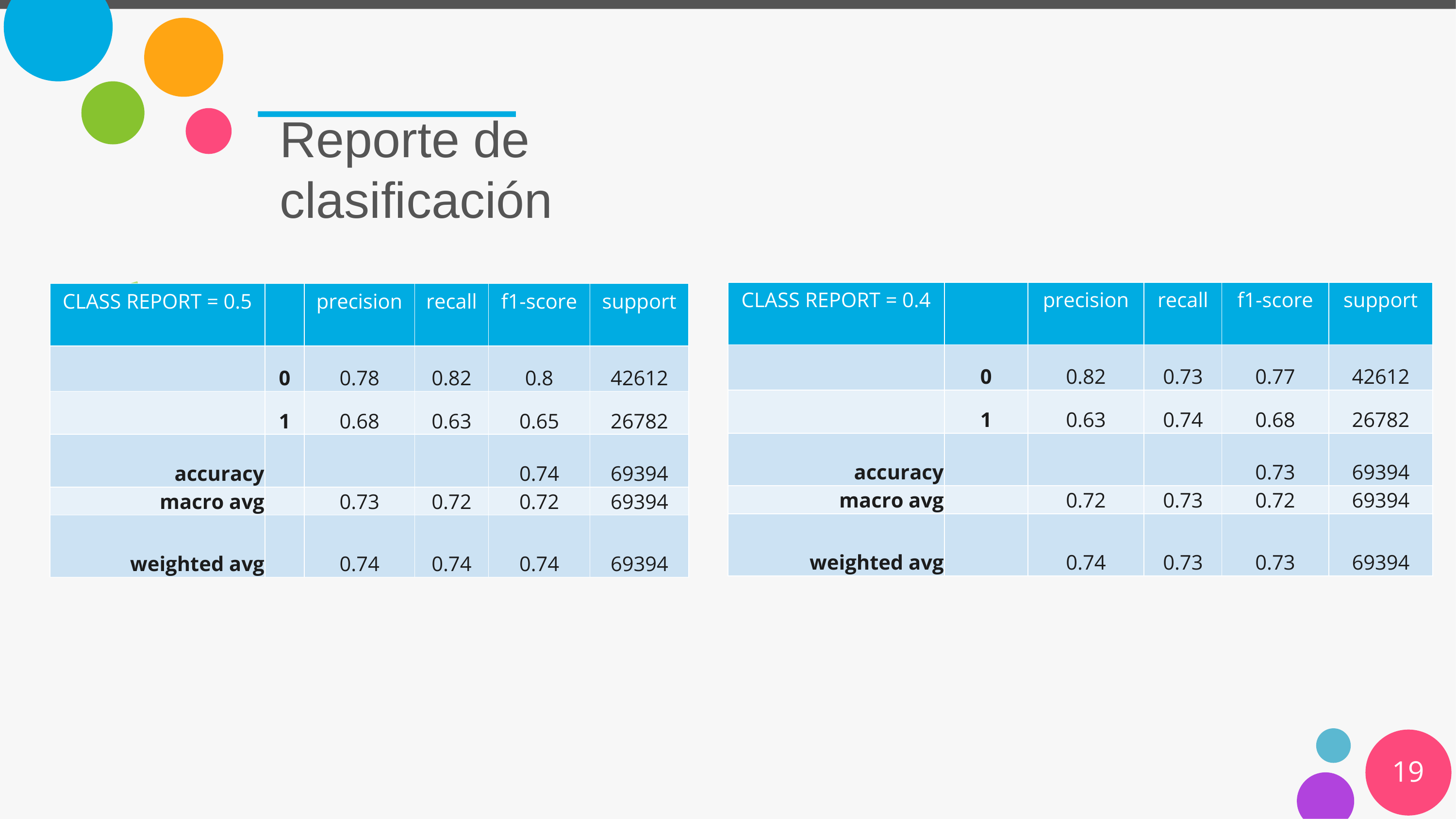

#
Reporte de clasificación
| CLASS REPORT = 0.4 |  | precision | recall | f1-score | support |
| --- | --- | --- | --- | --- | --- |
|  | 0 | 0.82 | 0.73 | 0.77 | 42612 |
|  | 1 | 0.63 | 0.74 | 0.68 | 26782 |
| accuracy |  |  |  | 0.73 | 69394 |
| macro avg |  | 0.72 | 0.73 | 0.72 | 69394 |
| weighted avg |  | 0.74 | 0.73 | 0.73 | 69394 |
| CLASS REPORT = 0.5 |  | precision | recall | f1-score | support |
| --- | --- | --- | --- | --- | --- |
|  | 0 | 0.78 | 0.82 | 0.8 | 42612 |
|  | 1 | 0.68 | 0.63 | 0.65 | 26782 |
| accuracy |  |  |  | 0.74 | 69394 |
| macro avg |  | 0.73 | 0.72 | 0.72 | 69394 |
| weighted avg |  | 0.74 | 0.74 | 0.74 | 69394 |
19